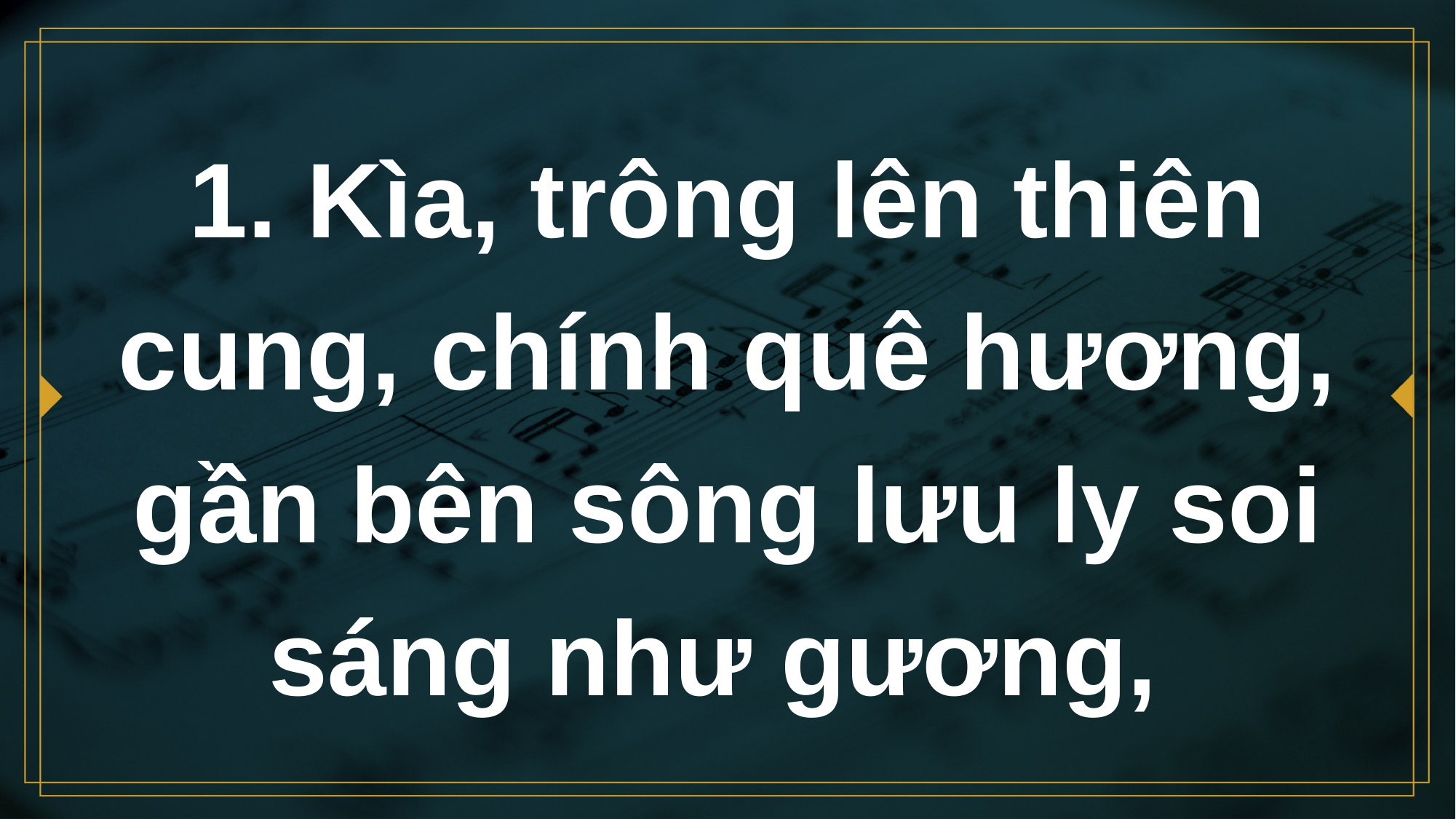

# 1. Kìa, trông lên thiên cung, chính quê hương, gần bên sông lưu ly soi sáng như gương,